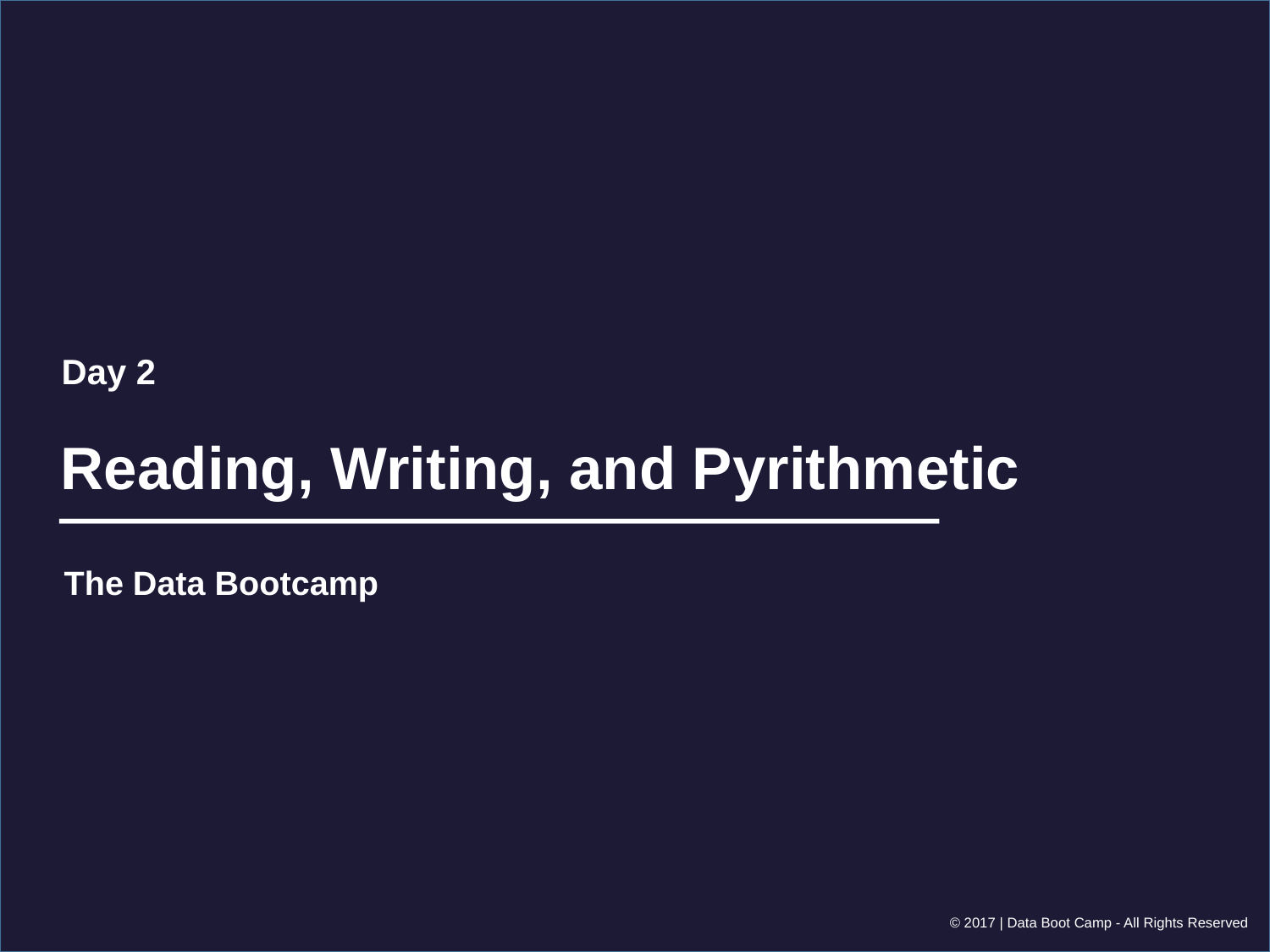

Day 2
# Reading, Writing, and Pyrithmetic